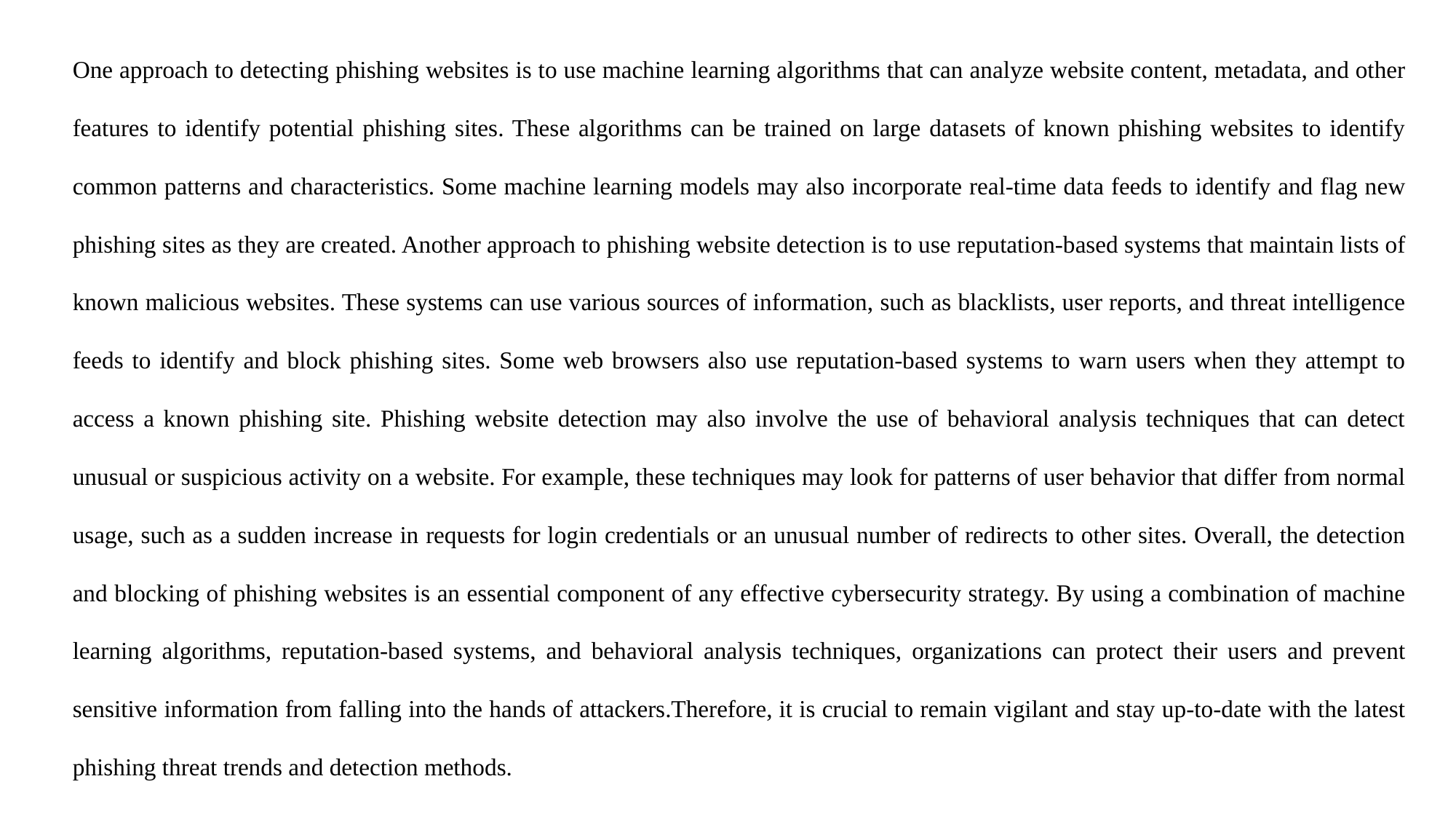

One approach to detecting phishing websites is to use machine learning algorithms that can analyze website content, metadata, and other features to identify potential phishing sites. These algorithms can be trained on large datasets of known phishing websites to identify common patterns and characteristics. Some machine learning models may also incorporate real-time data feeds to identify and flag new phishing sites as they are created. Another approach to phishing website detection is to use reputation-based systems that maintain lists of known malicious websites. These systems can use various sources of information, such as blacklists, user reports, and threat intelligence feeds to identify and block phishing sites. Some web browsers also use reputation-based systems to warn users when they attempt to access a known phishing site. Phishing website detection may also involve the use of behavioral analysis techniques that can detect unusual or suspicious activity on a website. For example, these techniques may look for patterns of user behavior that differ from normal usage, such as a sudden increase in requests for login credentials or an unusual number of redirects to other sites. Overall, the detection and blocking of phishing websites is an essential component of any effective cybersecurity strategy. By using a combination of machine learning algorithms, reputation-based systems, and behavioral analysis techniques, organizations can protect their users and prevent sensitive information from falling into the hands of attackers.Therefore, it is crucial to remain vigilant and stay up-to-date with the latest phishing threat trends and detection methods.